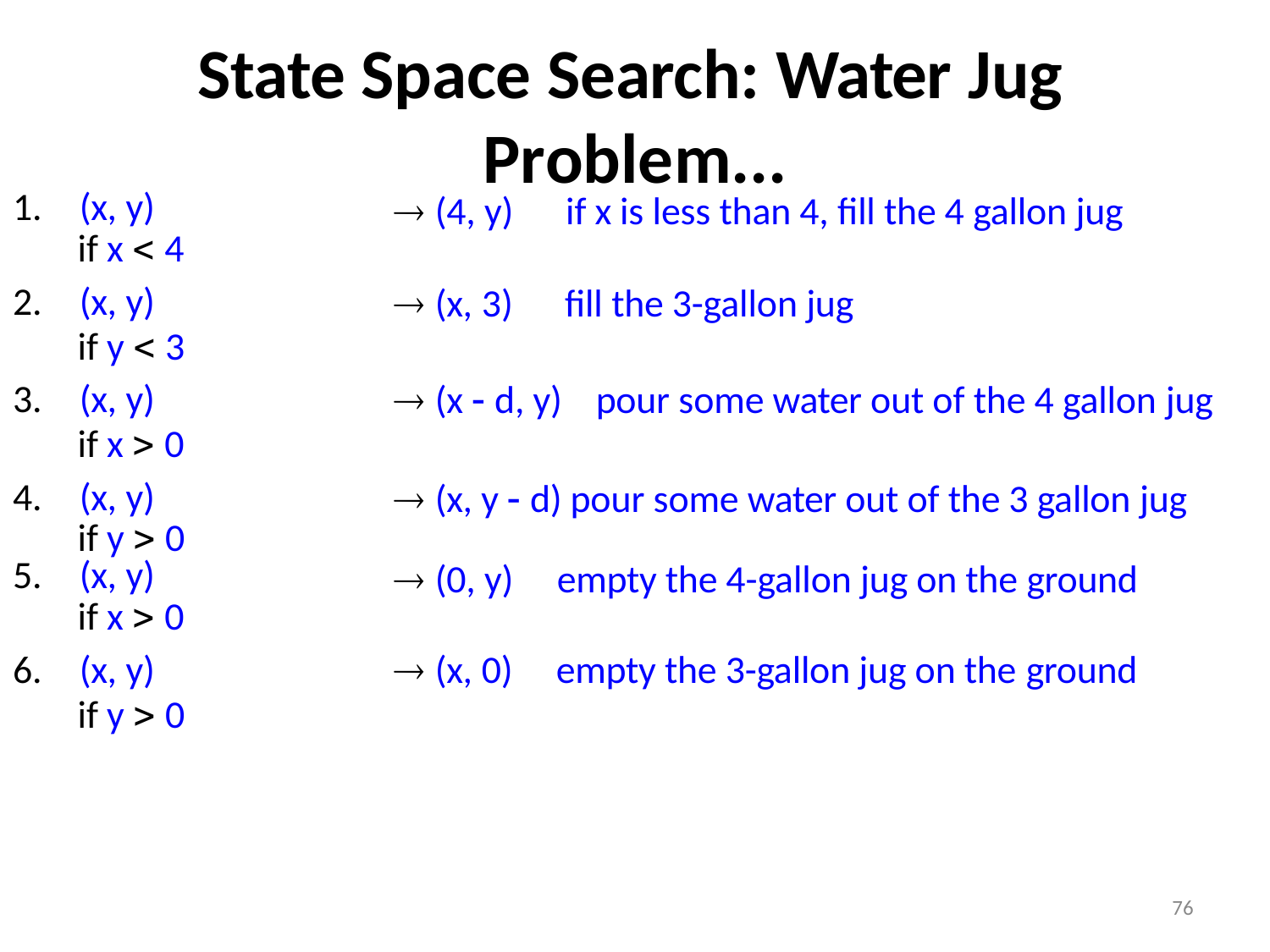

# State Space Search: Water Jug
Problem...
1.	(x, y)
if x < 4
2.	(x, y)
if y < 3
3.	(x, y)
if x > 0
4.	(x, y)
if y > 0
5.	(x, y)
if x > 0
6.	(x, y)
if y > 0
→ (4, y)	if x is less than 4, fill the 4 gallon jug
→ (x, 3)	fill the 3-gallon jug

→ (x − d, y)	pour some water out of the 4 gallon jug
→ (x, y − d) pour some water out of the 3 gallon jug
→ (0, y)	empty the 4-gallon jug on the ground

→ (x, 0)	empty the 3-gallon jug on the ground
76